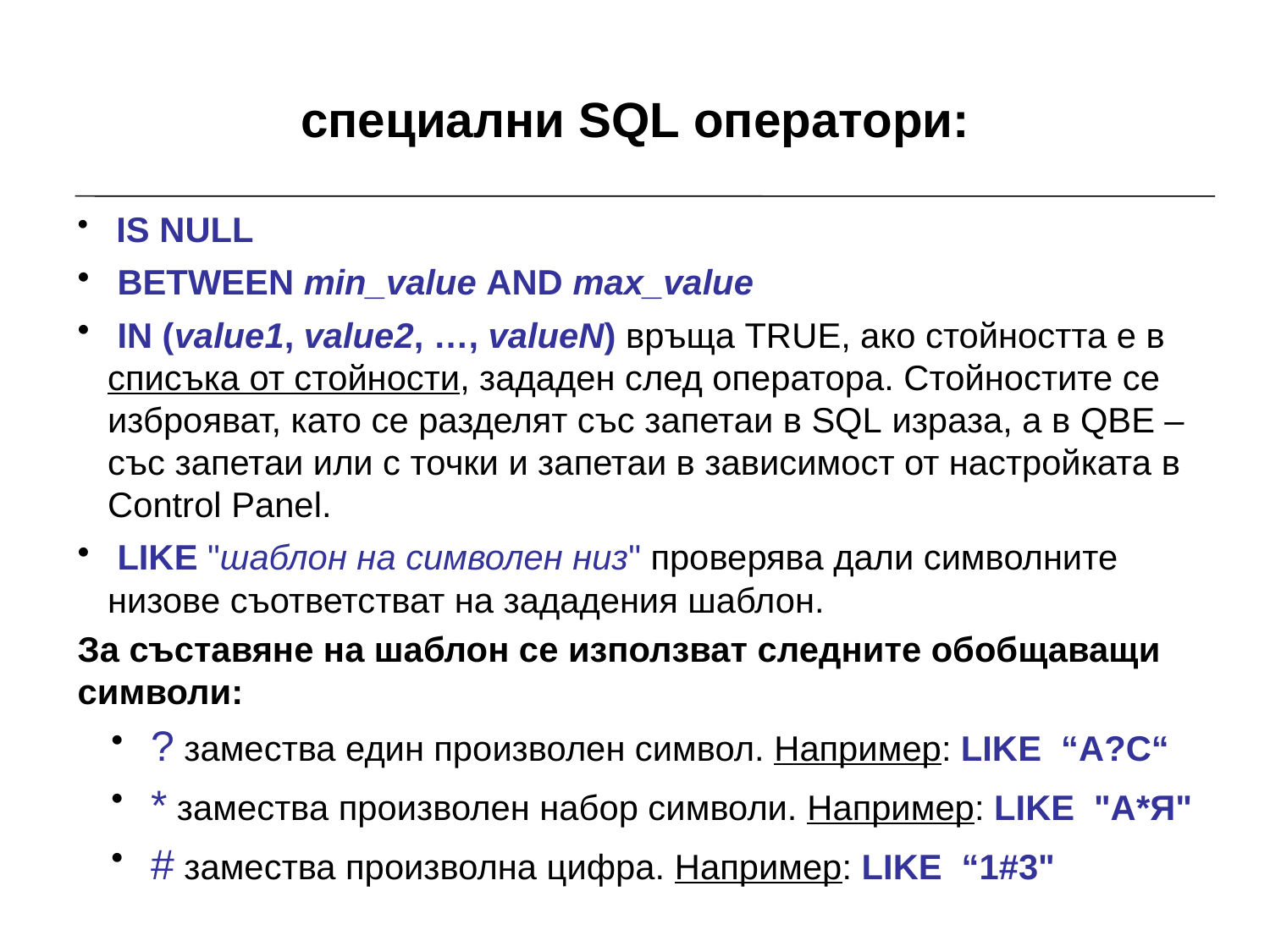

# специални SQL оператори:
 IS NULL
 BETWEEN min_value AND max_value
 IN (value1, value2, …, valueN) връща TRUE, ако стойността е в списъка от стойности, зададен след оператора. Стойностите се изброяват, като се разделят със запетаи в SQL израза, а в QBE – със запетаи или с точки и запетаи в зависимост от настройката в Control Panel.
 LIKE "шаблон на символен низ" проверява дали символните низове съответстват на зададения шаблон.
За съставяне на шаблон се използват следните обобщаващи символи:
 ? замества един произволен символ. Например: LIKE  “А?C“
 * замества произволен набор символи. Например: LIKE  "A*Я"
 # замества произволна цифра. Например: LIKE  “1#3"